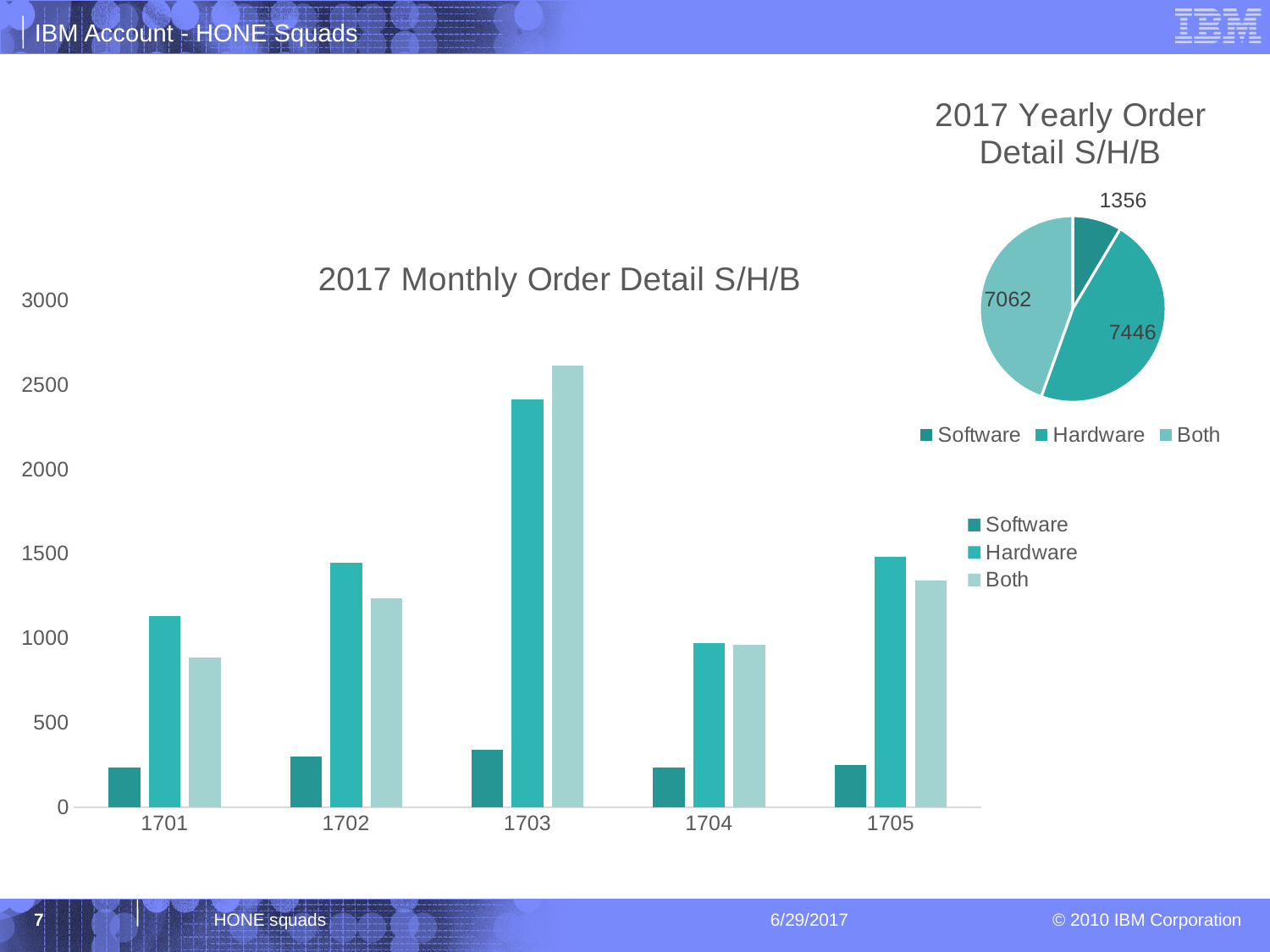

### Chart: 2017 Yearly Order Detail S/H/B

| Category | Sales |
|---|---|
| Software | 1356.0 |
| Hardware | 7446.0 |
| Both | 7062.0 |

### Chart: 2017 Monthly Order Detail S/H/B

| Category | Software | Hardware | Both |
|---|---|---|---|
| 1701 | 233.0 | 1131.0 | 886.0 |
| 1702 | 298.0 | 1445.0 | 1236.0 |
| 1703 | 340.0 | 2416.0 | 2614.0 |
| 1704 | 236.0 | 973.0 | 959.0 |
| 1705 | 249.0 | 1481.0 | 1340.0 |
7
HONE squads
6/29/2017